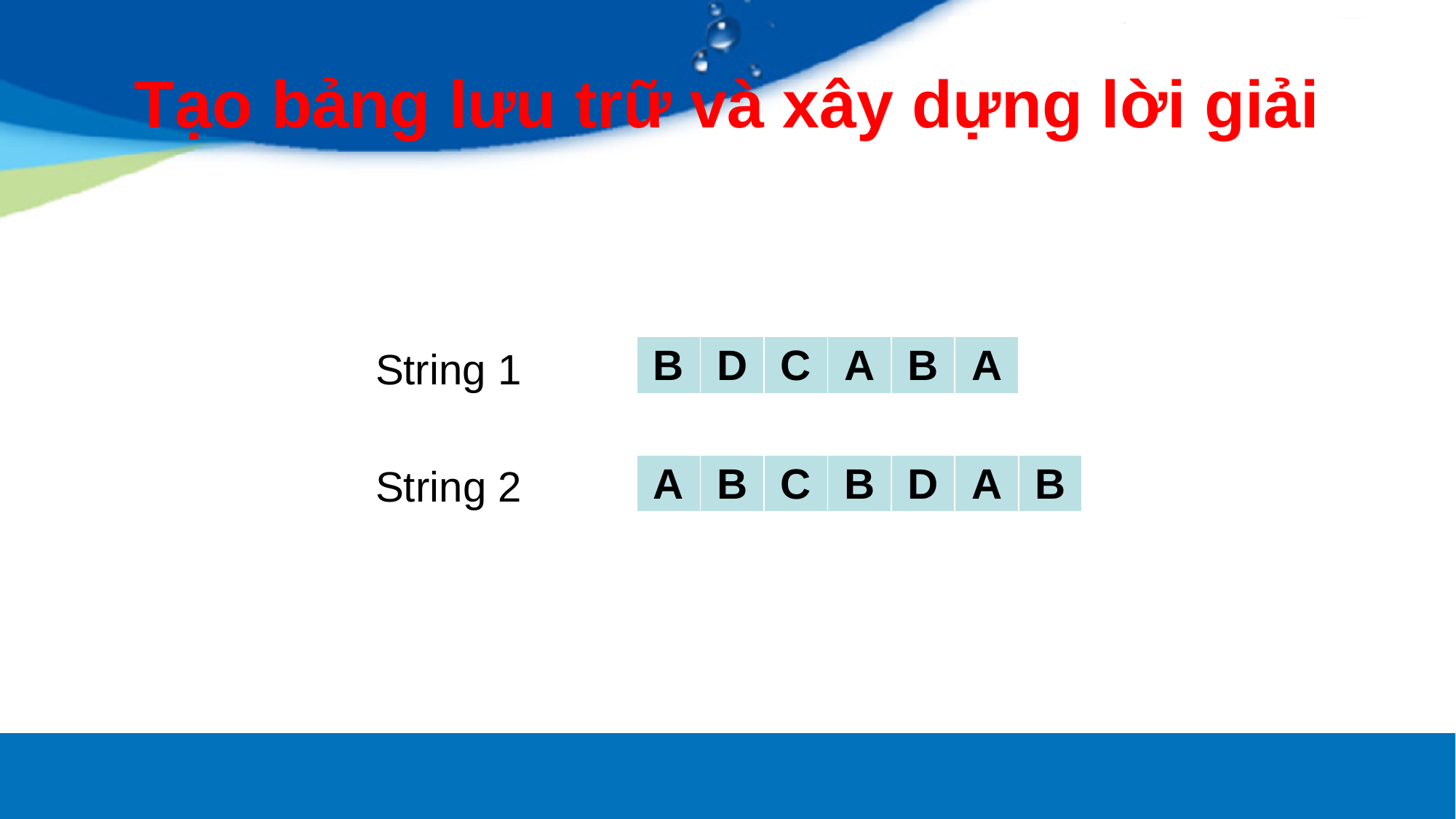

# Tạo bảng lưu trữ và xây dựng lời giải
String 1
| B | D | C | A | B | A |
| --- | --- | --- | --- | --- | --- |
String 2
| A | B | C | B | D | A | B |
| --- | --- | --- | --- | --- | --- | --- |